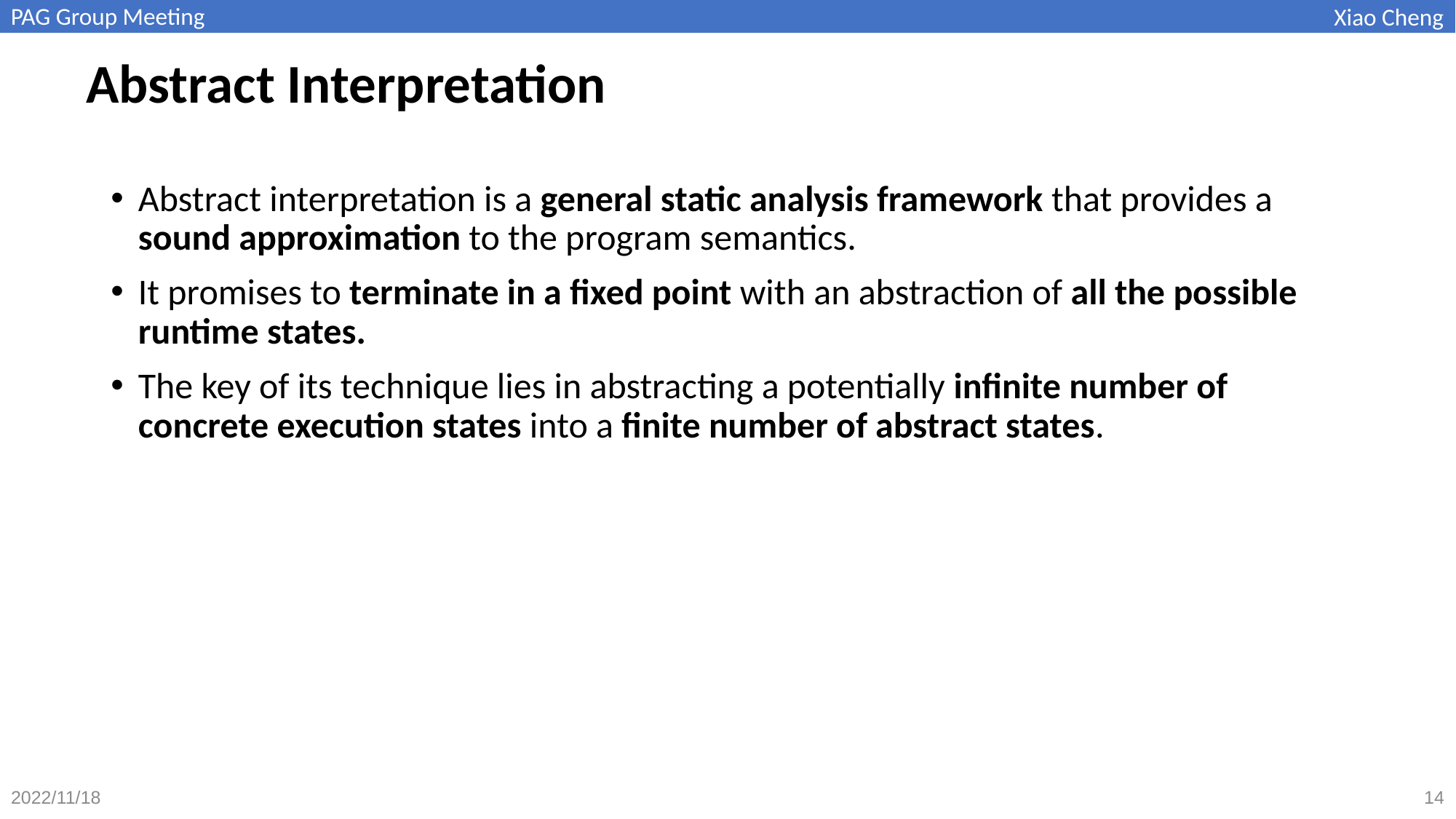

Abstract Interpretation

Abstract interpretation is a general static analysis framework that provides a sound approximation to the program semantics.
It promises to terminate in a fixed point with an abstraction of all the possible runtime states.
The key of its technique lies in abstracting a potentially infinite number of concrete execution states into a finite number of abstract states.
14
2022/11/18